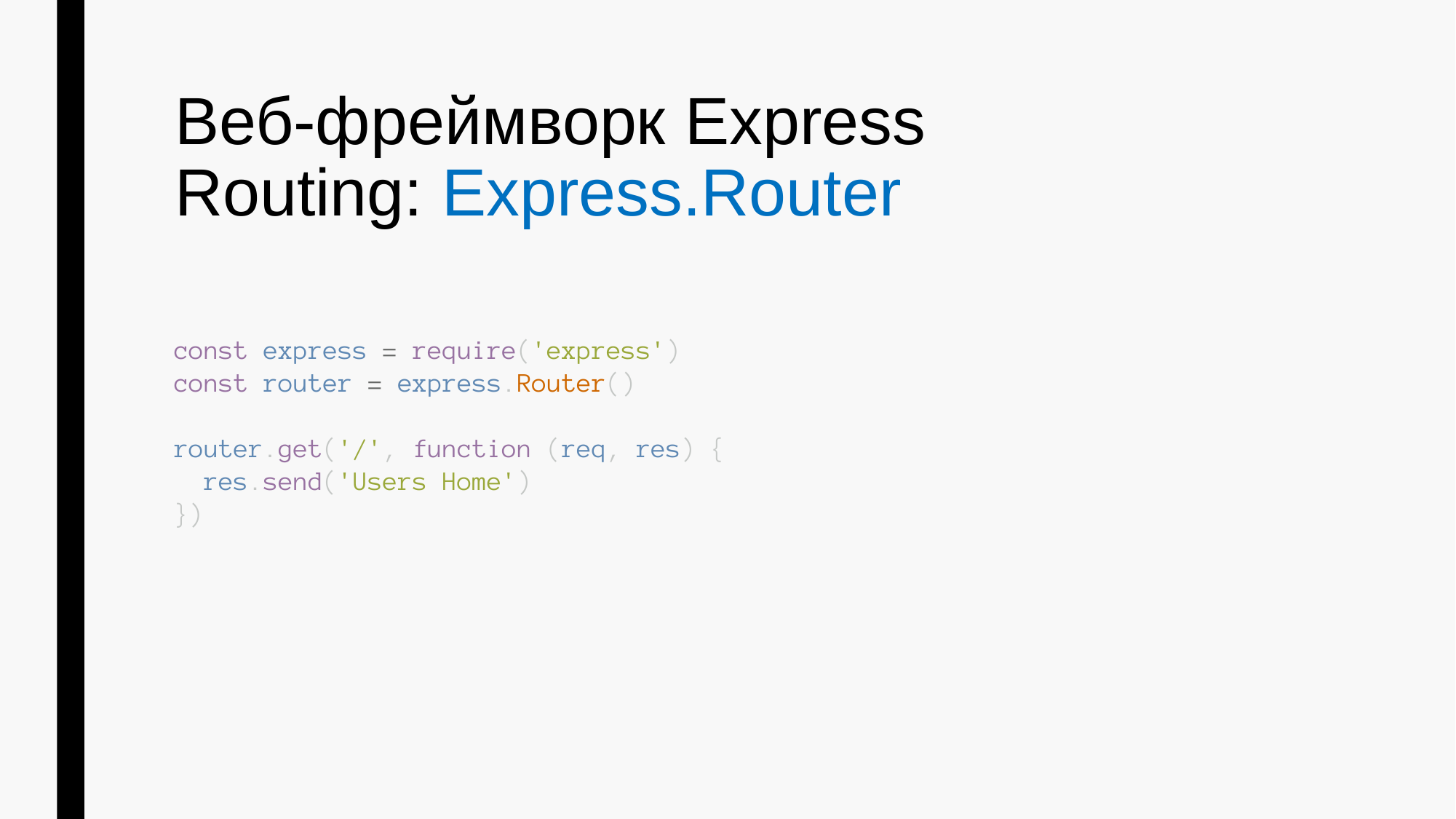

# Веб-фреймворк Express Routing: Express.Router
const express = require('express')
const router = express.Router()
router.get('/', function (req, res) {
  res.send('Users Home')
})